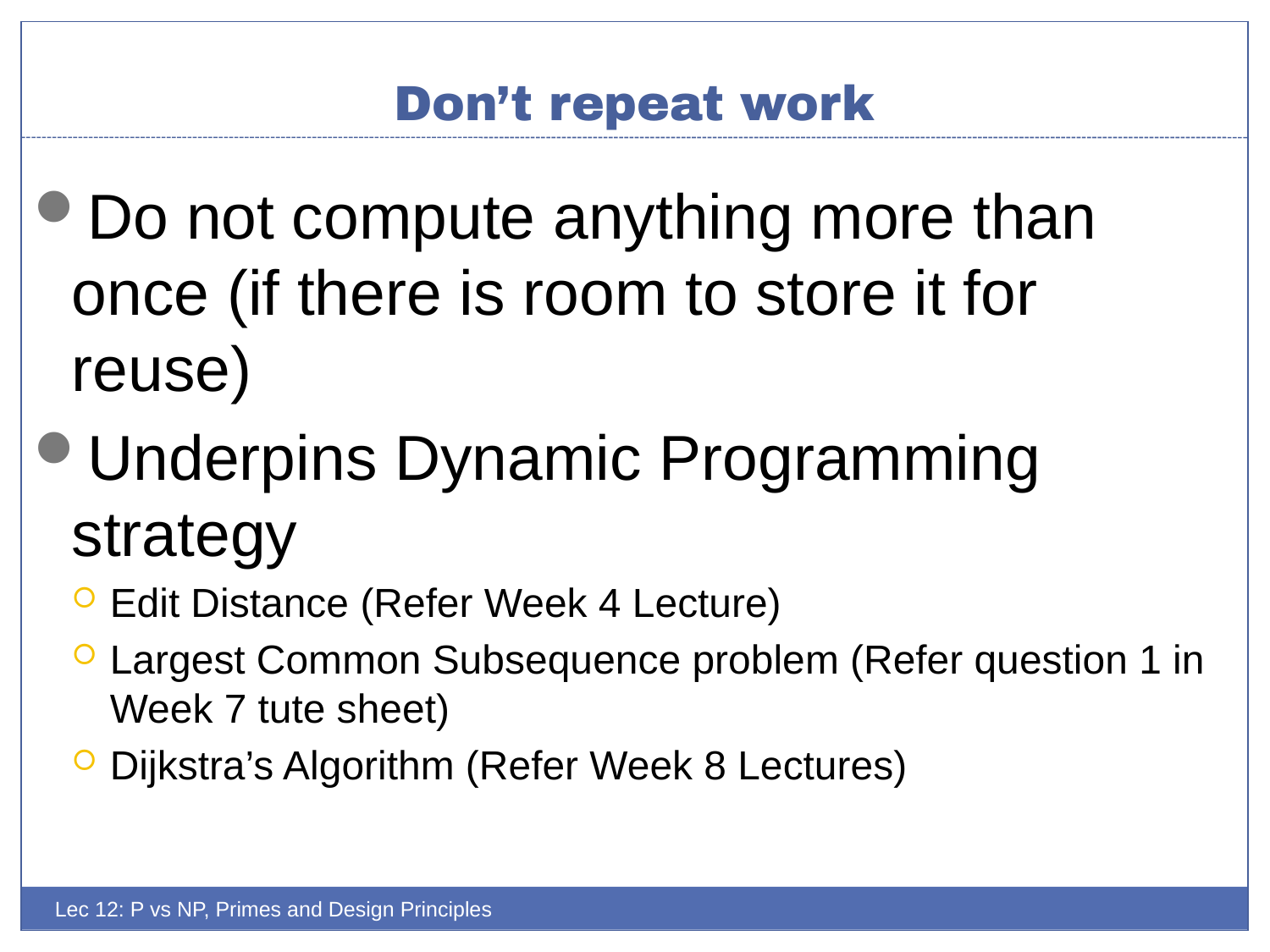

# Don’t repeat work
Do not compute anything more than once (if there is room to store it for reuse)
Underpins Dynamic Programming strategy
Edit Distance (Refer Week 4 Lecture)
Largest Common Subsequence problem (Refer question 1 in Week 7 tute sheet)
Dijkstra’s Algorithm (Refer Week 8 Lectures)
Lec 12: P vs NP, Primes and Design Principles